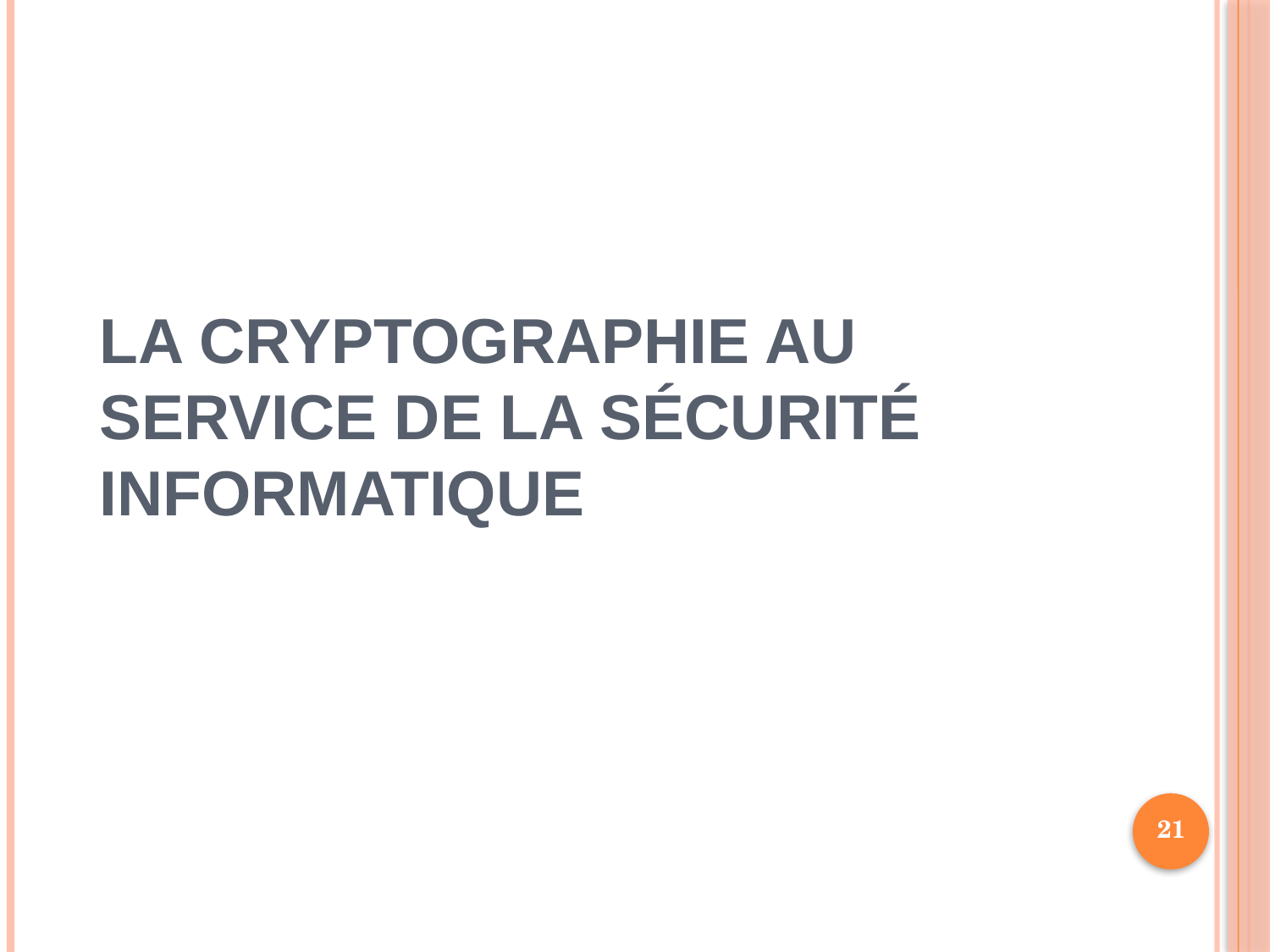

# La Cryptographie au Service de La Sécurité Informatique
21